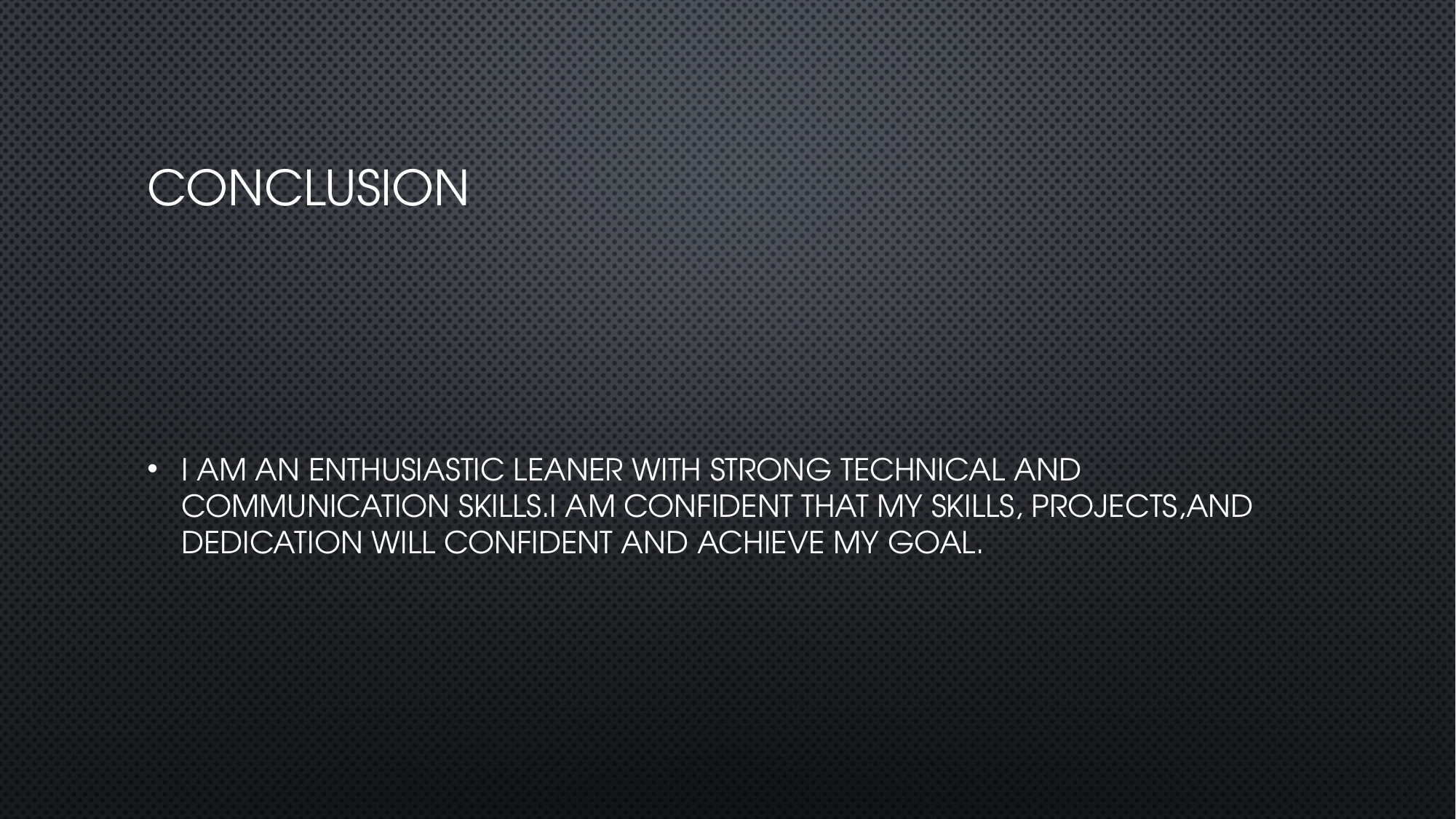

# Conclusion
I am an enthusiastic leaner with strong technical and communication skills.i am confident that my skills, projects,and dedication will confident and achieve my goal.